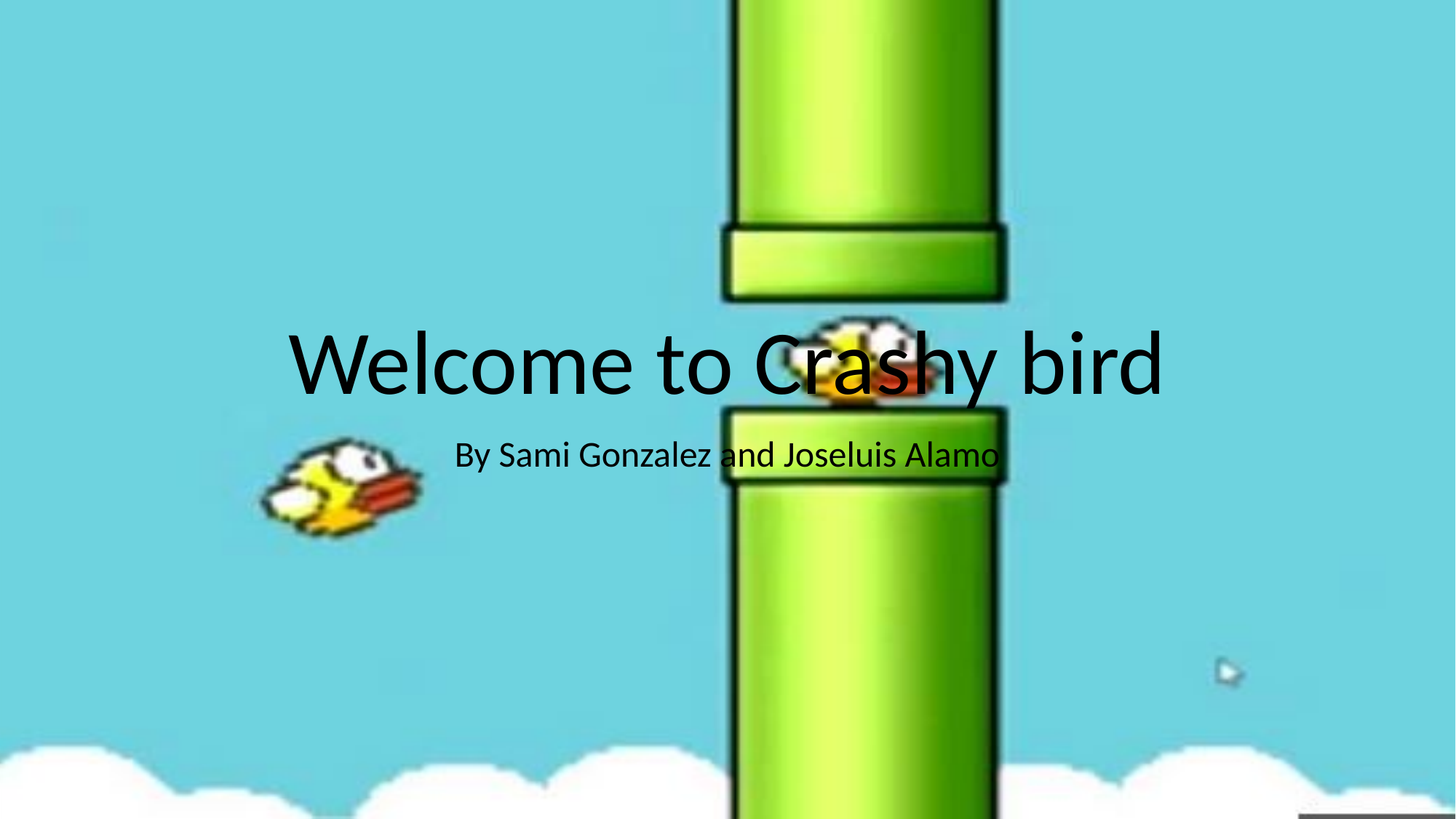

# Welcome to Crashy bird
By Sami Gonzalez and Joseluis Alamo